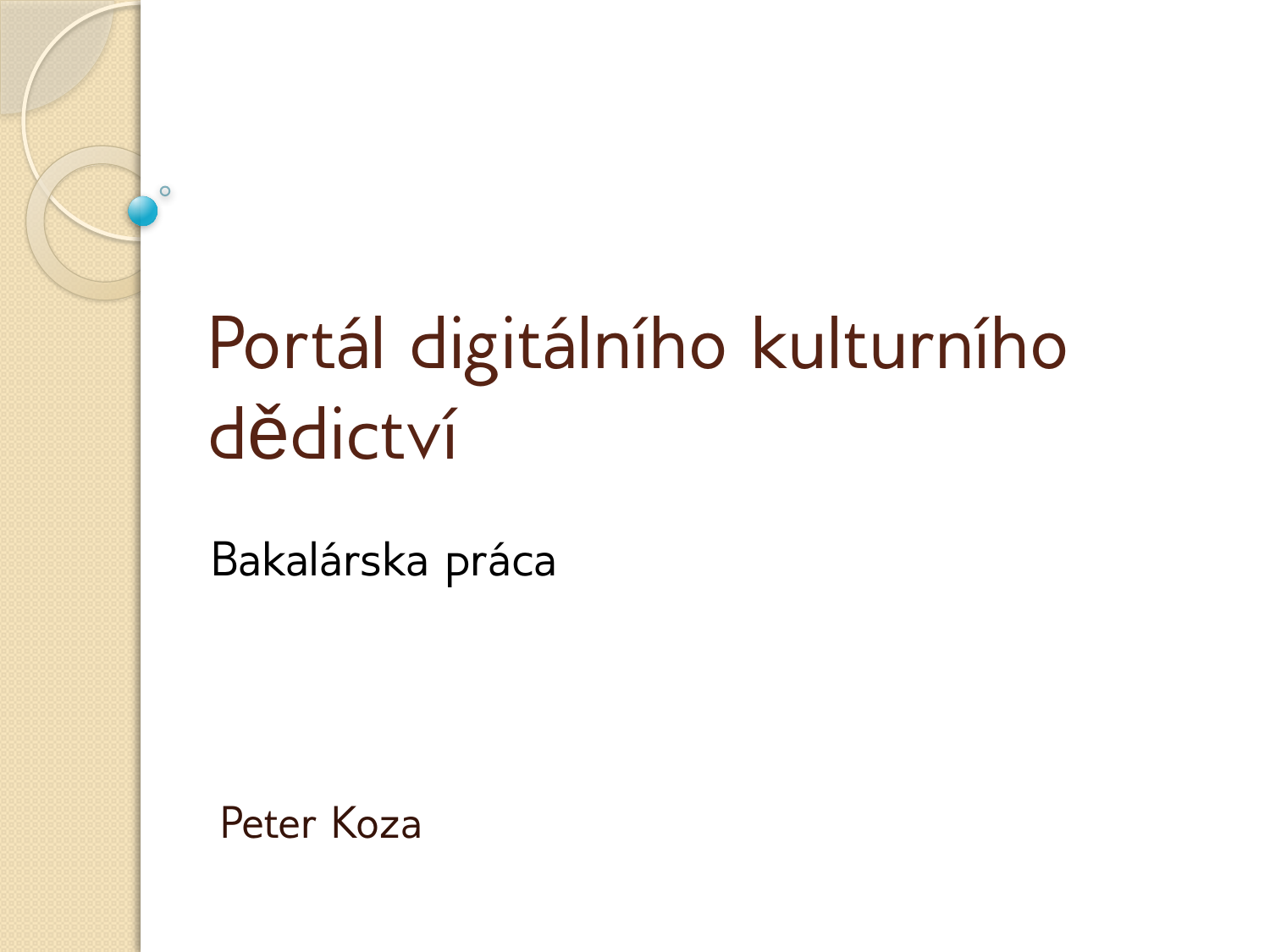

# Portál digitálního kulturního dědictví
Bakalárska práca

     Peter Koza